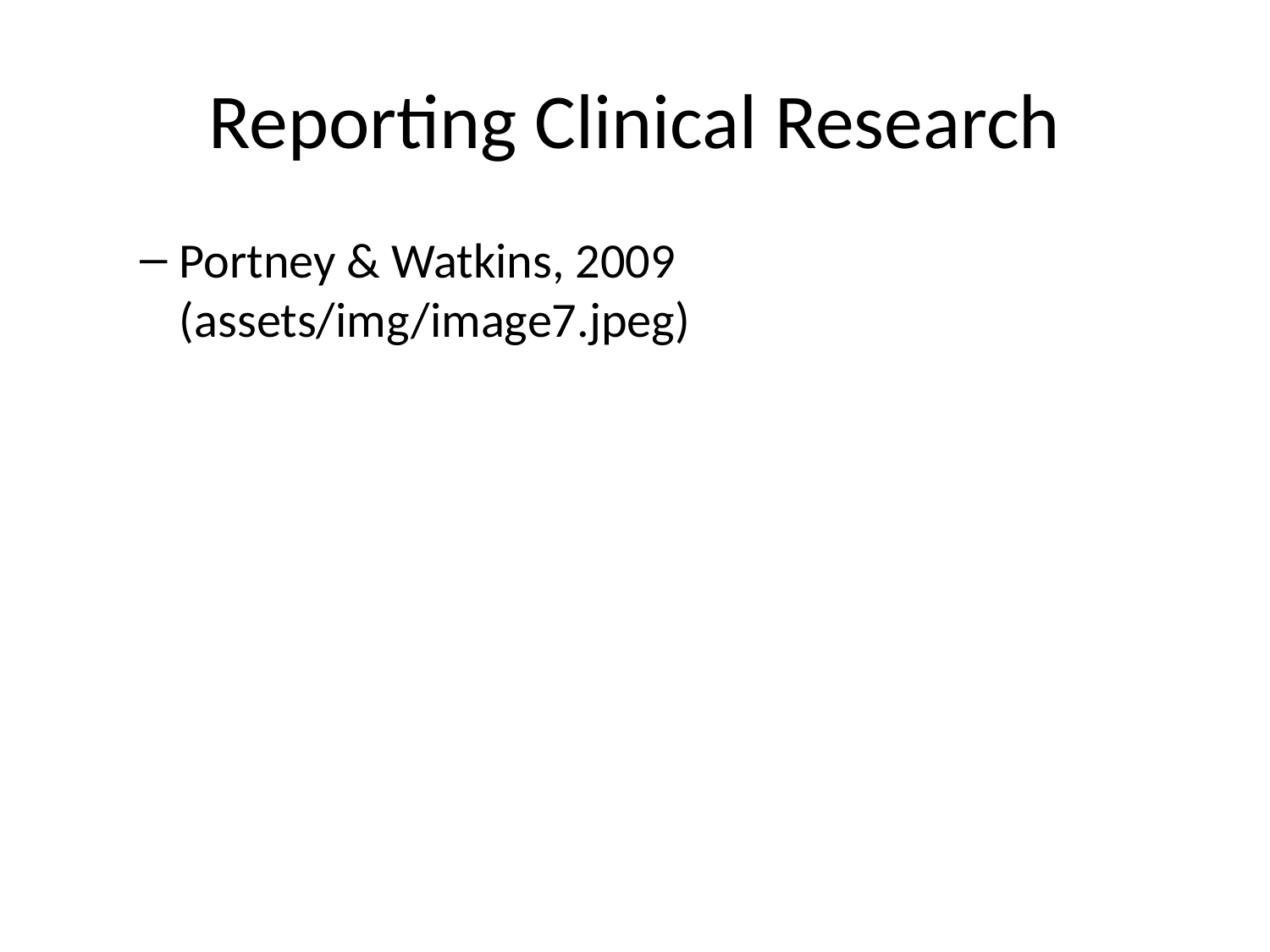

# Reporting Clinical Research
Portney & Watkins, 2009 (assets/img/image7.jpeg)